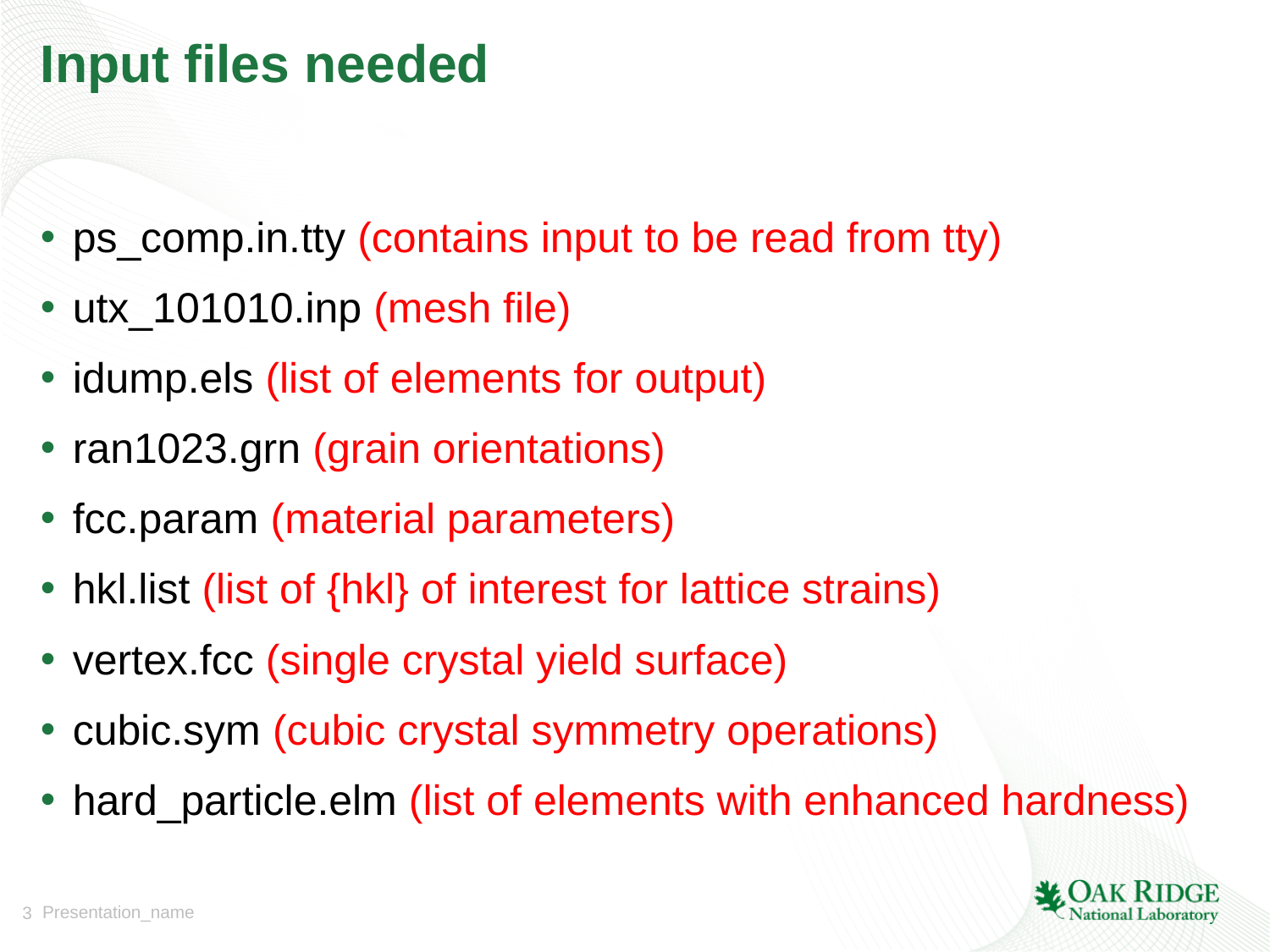

# Input files needed
ps_comp.in.tty (contains input to be read from tty)
utx_101010.inp (mesh file)
idump.els (list of elements for output)
ran1023.grn (grain orientations)
fcc.param (material parameters)
hkl.list (list of {hkl} of interest for lattice strains)
vertex.fcc (single crystal yield surface)
cubic.sym (cubic crystal symmetry operations)
hard_particle.elm (list of elements with enhanced hardness)